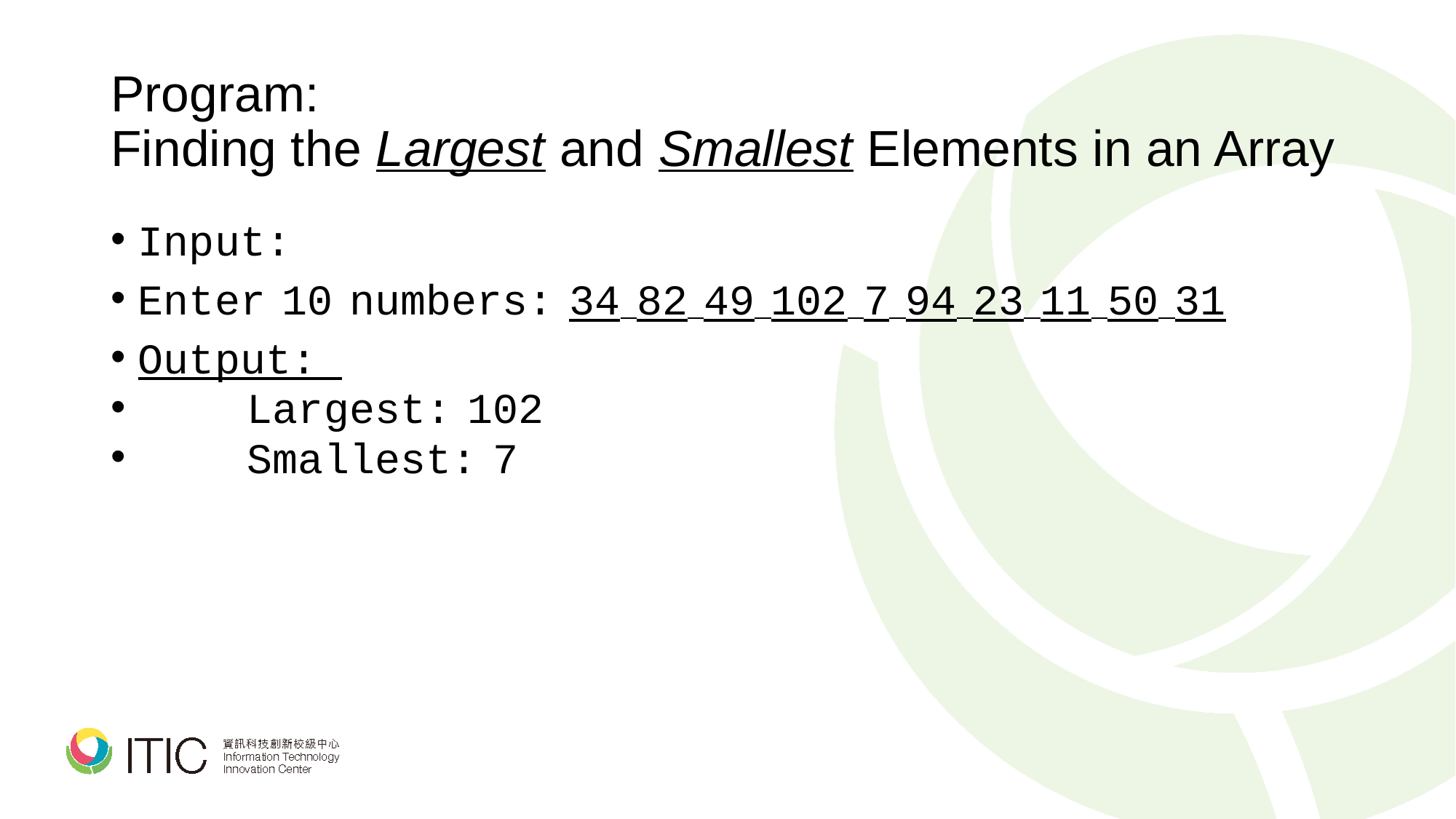

# Program: Finding the Largest and Smallest Elements in an Array
Input:
Enter 10 numbers: 34 82 49 102 7 94 23 11 50 31
Output:
	Largest: 102
	Smallest: 7